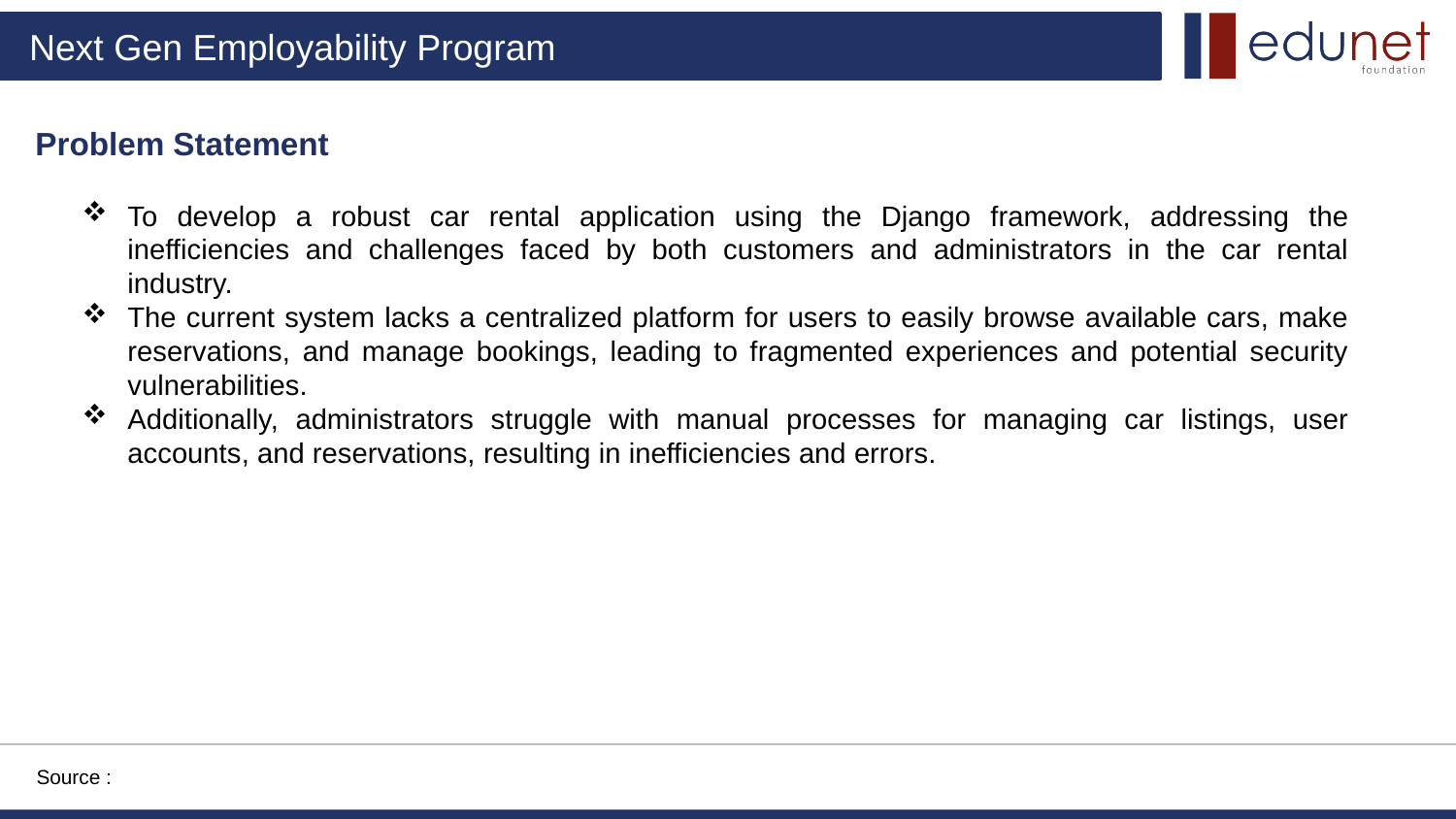

Problem Statement
To develop a robust car rental application using the Django framework, addressing the inefficiencies and challenges faced by both customers and administrators in the car rental industry.
The current system lacks a centralized platform for users to easily browse available cars, make reservations, and manage bookings, leading to fragmented experiences and potential security vulnerabilities.
Additionally, administrators struggle with manual processes for managing car listings, user accounts, and reservations, resulting in inefficiencies and errors.
Source :